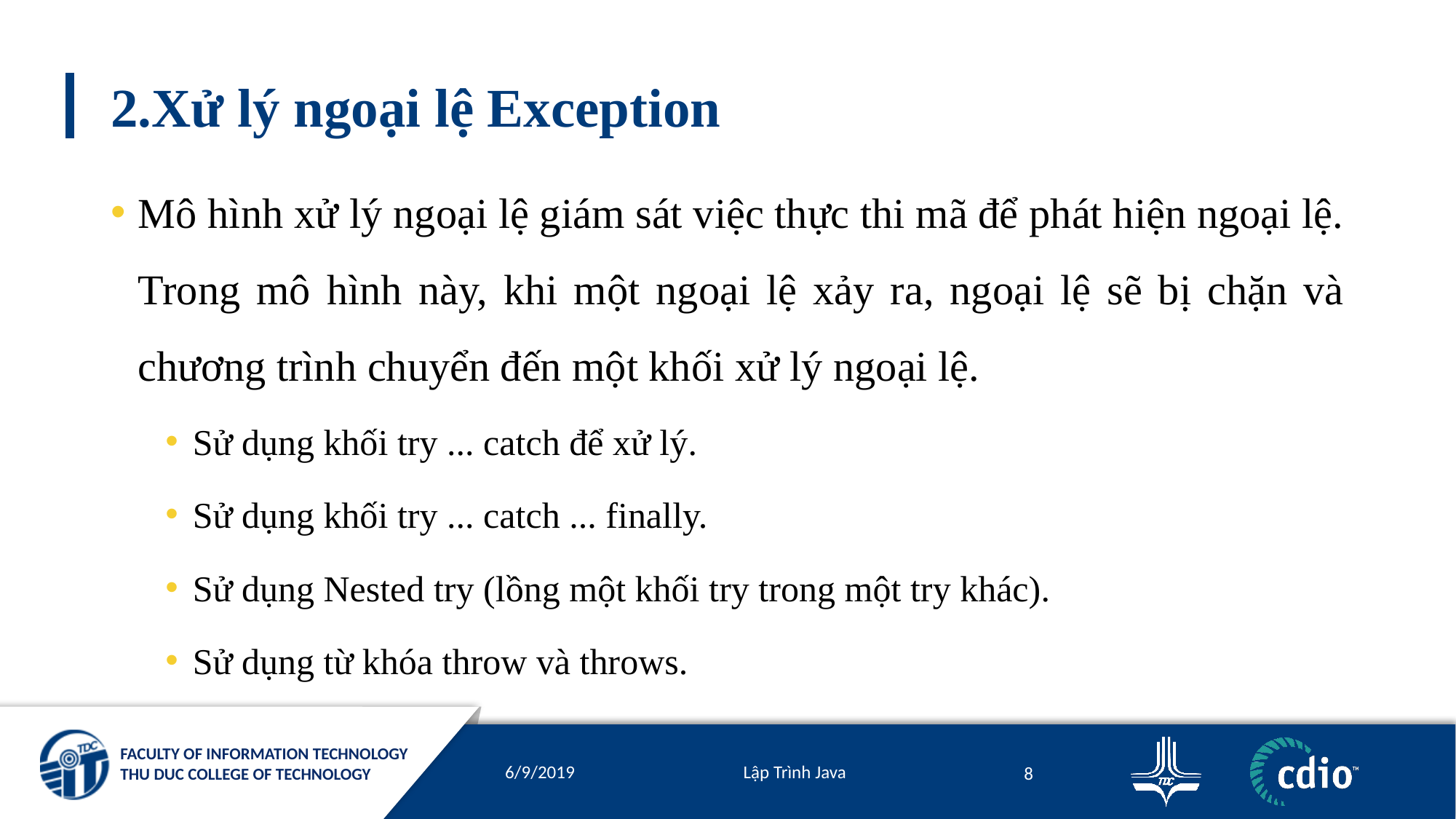

# 2.Xử lý ngoại lệ Exception
Mô hình xử lý ngoại lệ giám sát việc thực thi mã để phát hiện ngoại lệ. Trong mô hình này, khi một ngoại lệ xảy ra, ngoại lệ sẽ bị chặn và chương trình chuyển đến một khối xử lý ngoại lệ.
Sử dụng khối try ... catch để xử lý.
Sử dụng khối try ... catch ... finally.
Sử dụng Nested try (lồng một khối try trong một try khác).
Sử dụng từ khóa throw và throws.